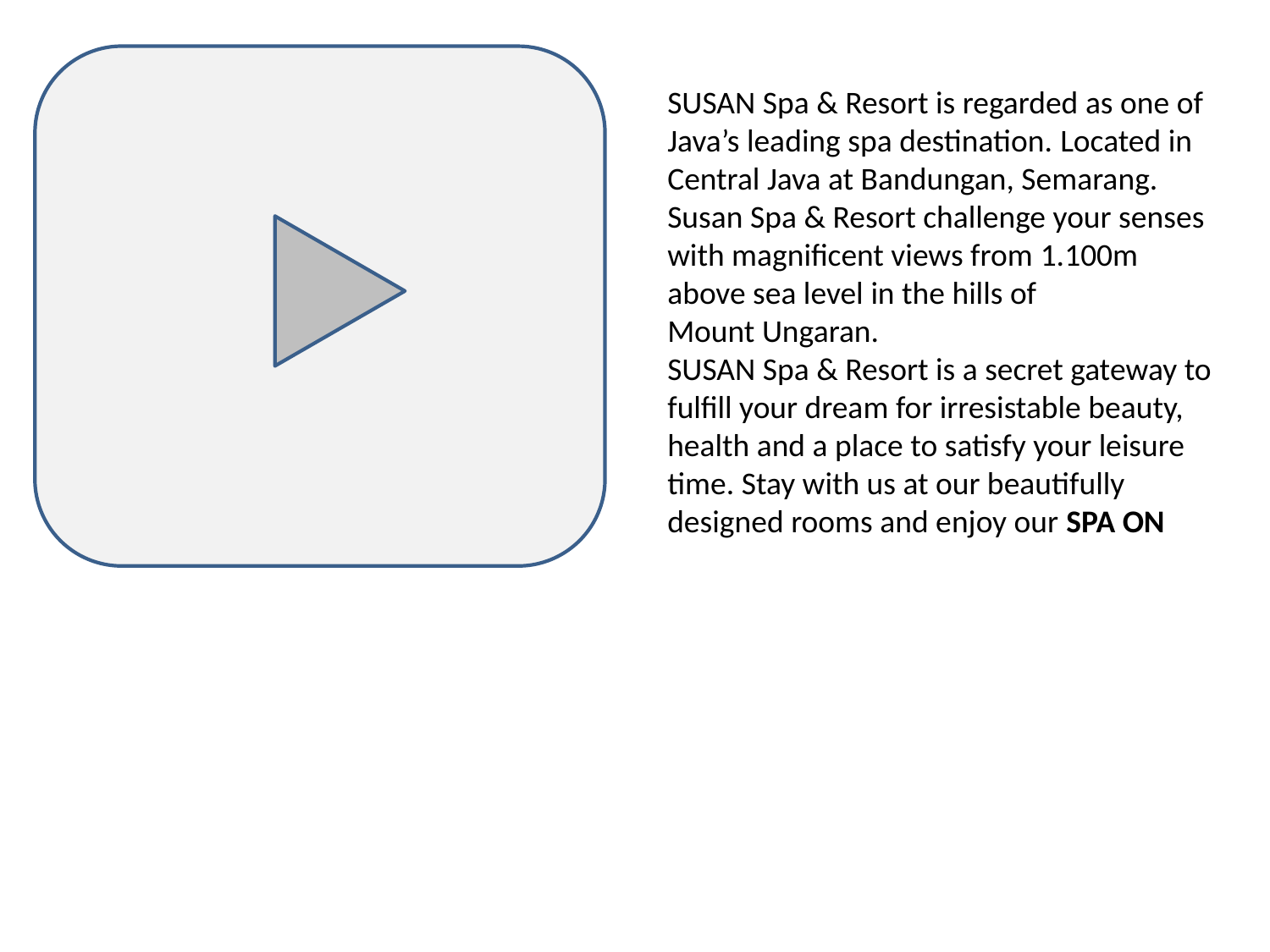

SUSAN Spa & Resort is regarded as one of Java’s leading spa destination. Located in Central Java at Bandungan, Semarang. Susan Spa & Resort challenge your senses with magnificent views from 1.100m above sea level in the hills of Mount Ungaran.
SUSAN Spa & Resort is a secret gateway to fulfill your dream for irresistable beauty, health and a place to satisfy your leisure time. Stay with us at our beautifully designed rooms and enjoy our SPA ON